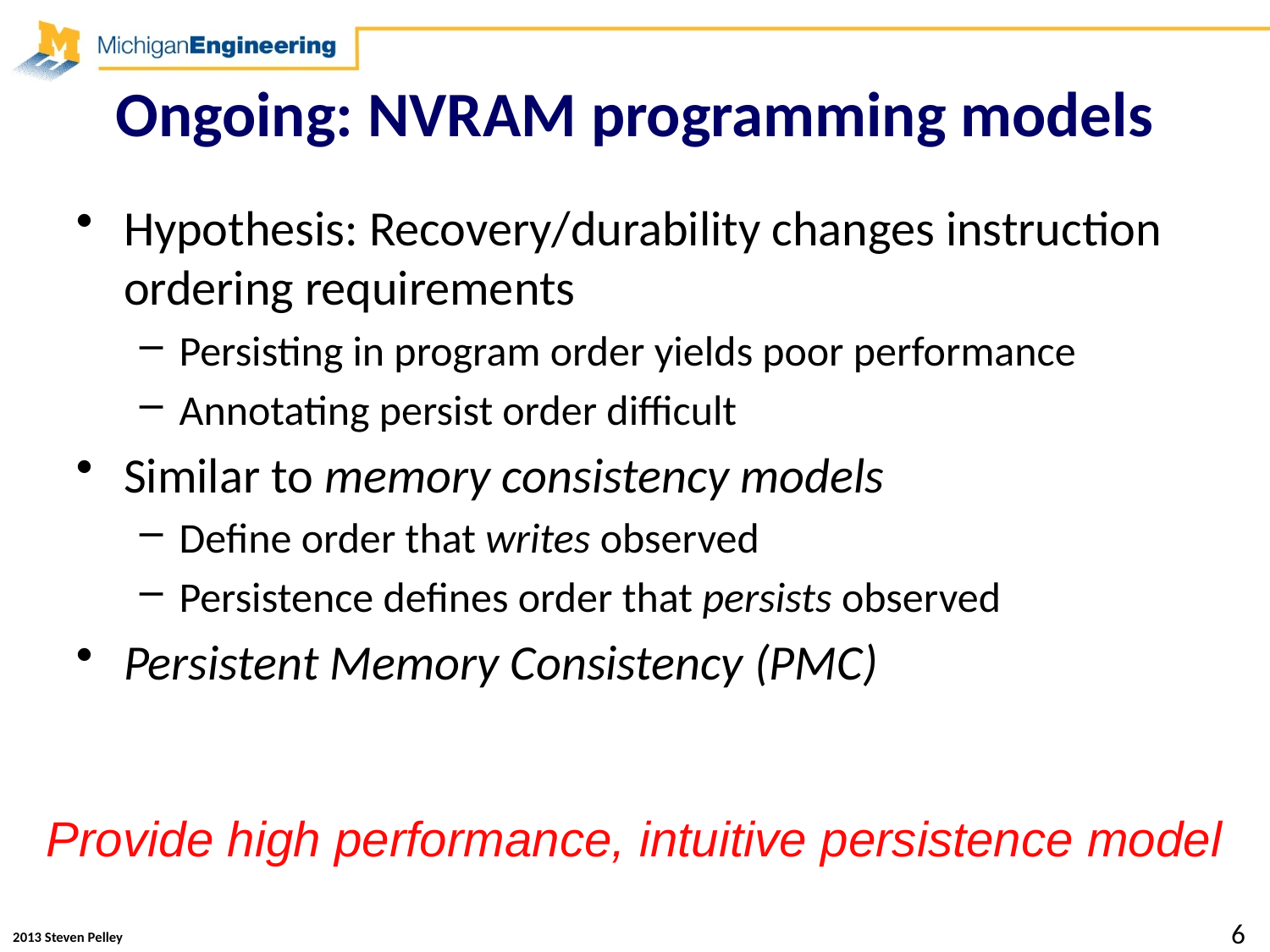

# Ongoing: NVRAM programming models
Hypothesis: Recovery/durability changes instruction ordering requirements
Persisting in program order yields poor performance
Annotating persist order difficult
Similar to memory consistency models
Define order that writes observed
Persistence defines order that persists observed
Persistent Memory Consistency (PMC)
Provide high performance, intuitive persistence model
6